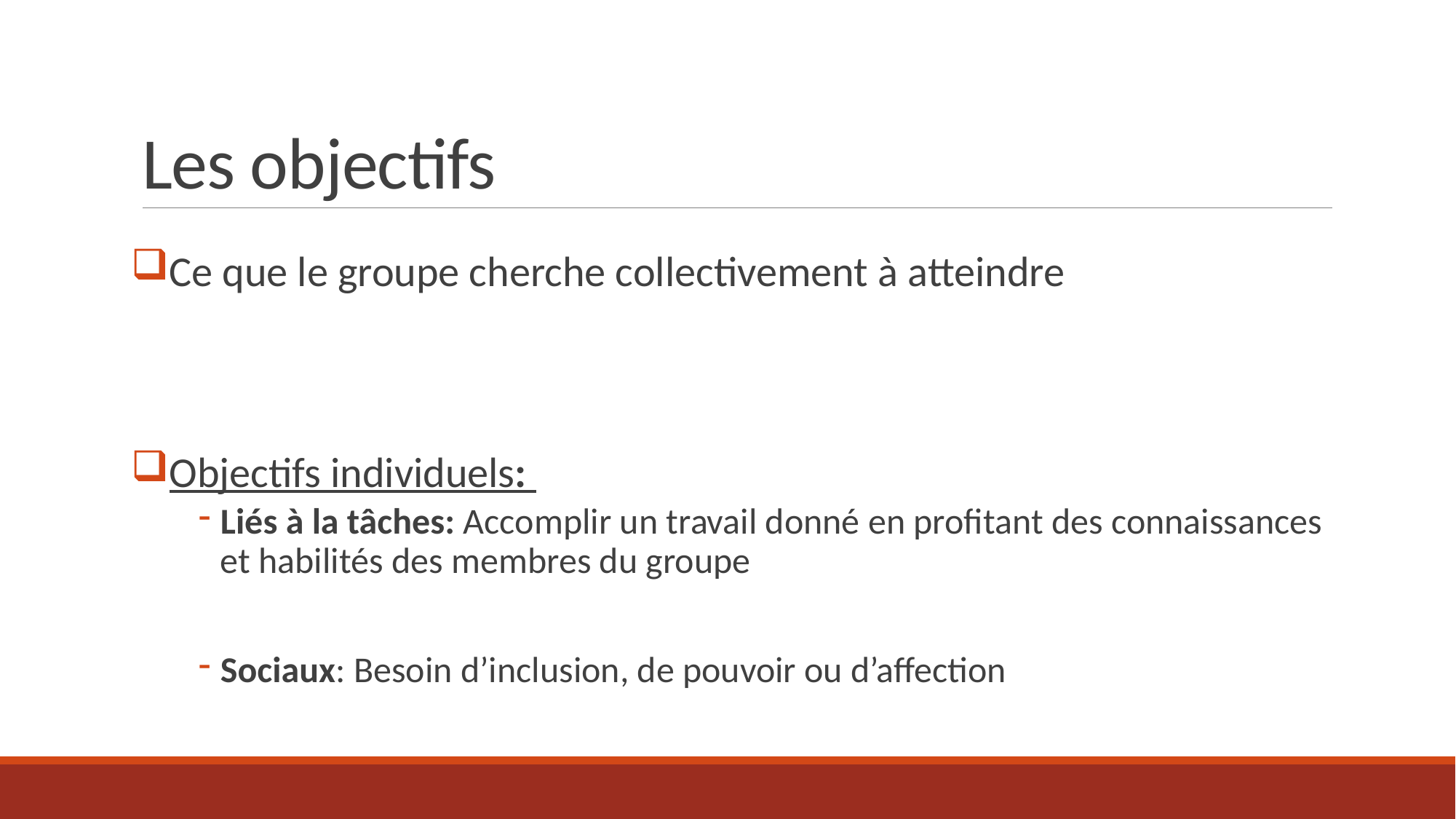

# Les objectifs
Ce que le groupe cherche collectivement à atteindre

Objectifs individuels:
Liés à la tâches: Accomplir un travail donné en profitant des connaissances et habilités des membres du groupe

Sociaux: Besoin d’inclusion, de pouvoir ou d’affection